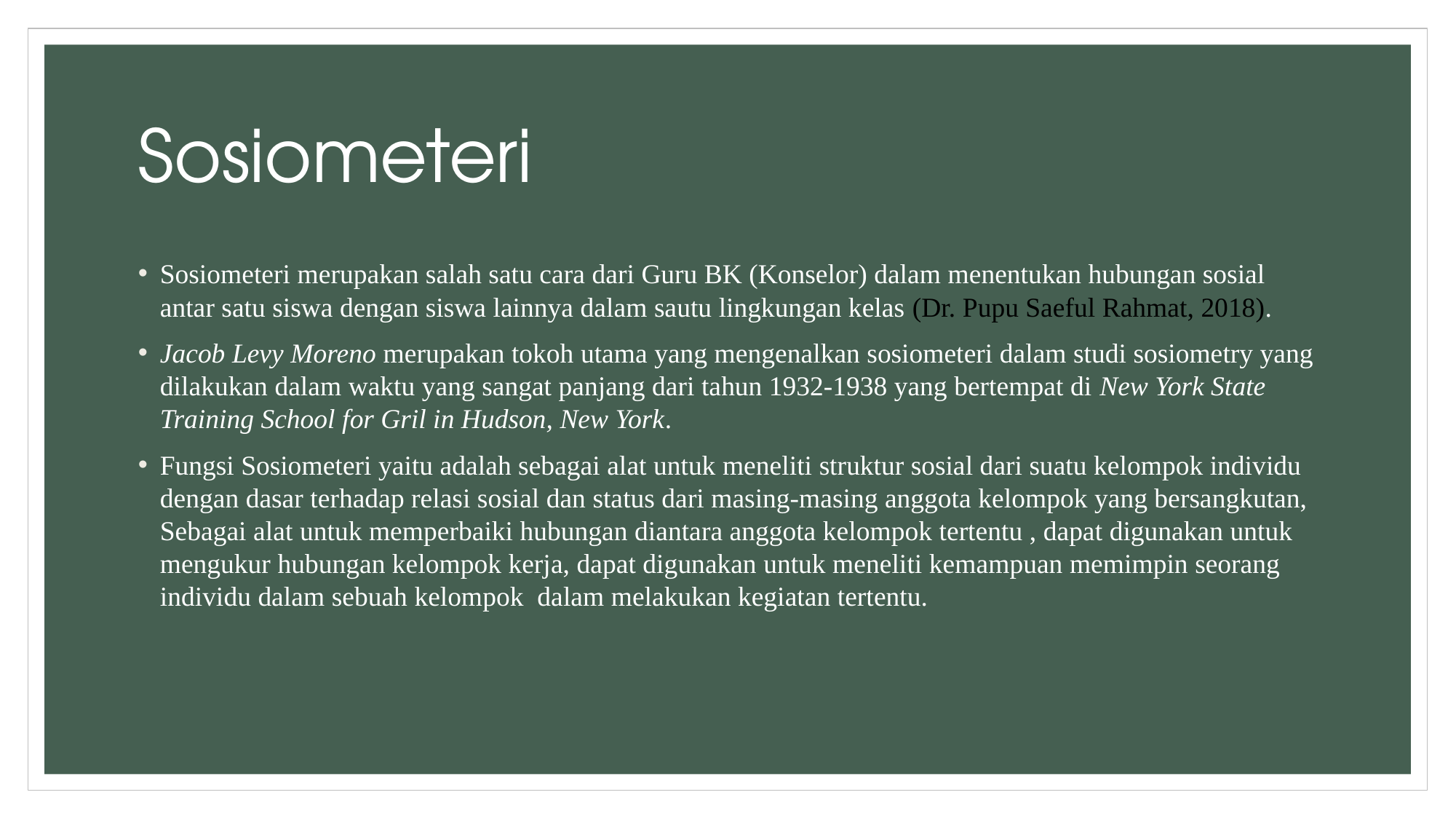

# Sosiometeri
Sosiometeri merupakan salah satu cara dari Guru BK (Konselor) dalam menentukan hubungan sosial antar satu siswa dengan siswa lainnya dalam sautu lingkungan kelas (Dr. Pupu Saeful Rahmat, 2018).
Jacob Levy Moreno merupakan tokoh utama yang mengenalkan sosiometeri dalam studi sosiometry yang dilakukan dalam waktu yang sangat panjang dari tahun 1932-1938 yang bertempat di New York State Training School for Gril in Hudson, New York.
Fungsi Sosiometeri yaitu adalah sebagai alat untuk meneliti struktur sosial dari suatu kelompok individu dengan dasar terhadap relasi sosial dan status dari masing-masing anggota kelompok yang bersangkutan, Sebagai alat untuk memperbaiki hubungan diantara anggota kelompok tertentu , dapat digunakan untuk mengukur hubungan kelompok kerja, dapat digunakan untuk meneliti kemampuan memimpin seorang individu dalam sebuah kelompok  dalam melakukan kegiatan tertentu.